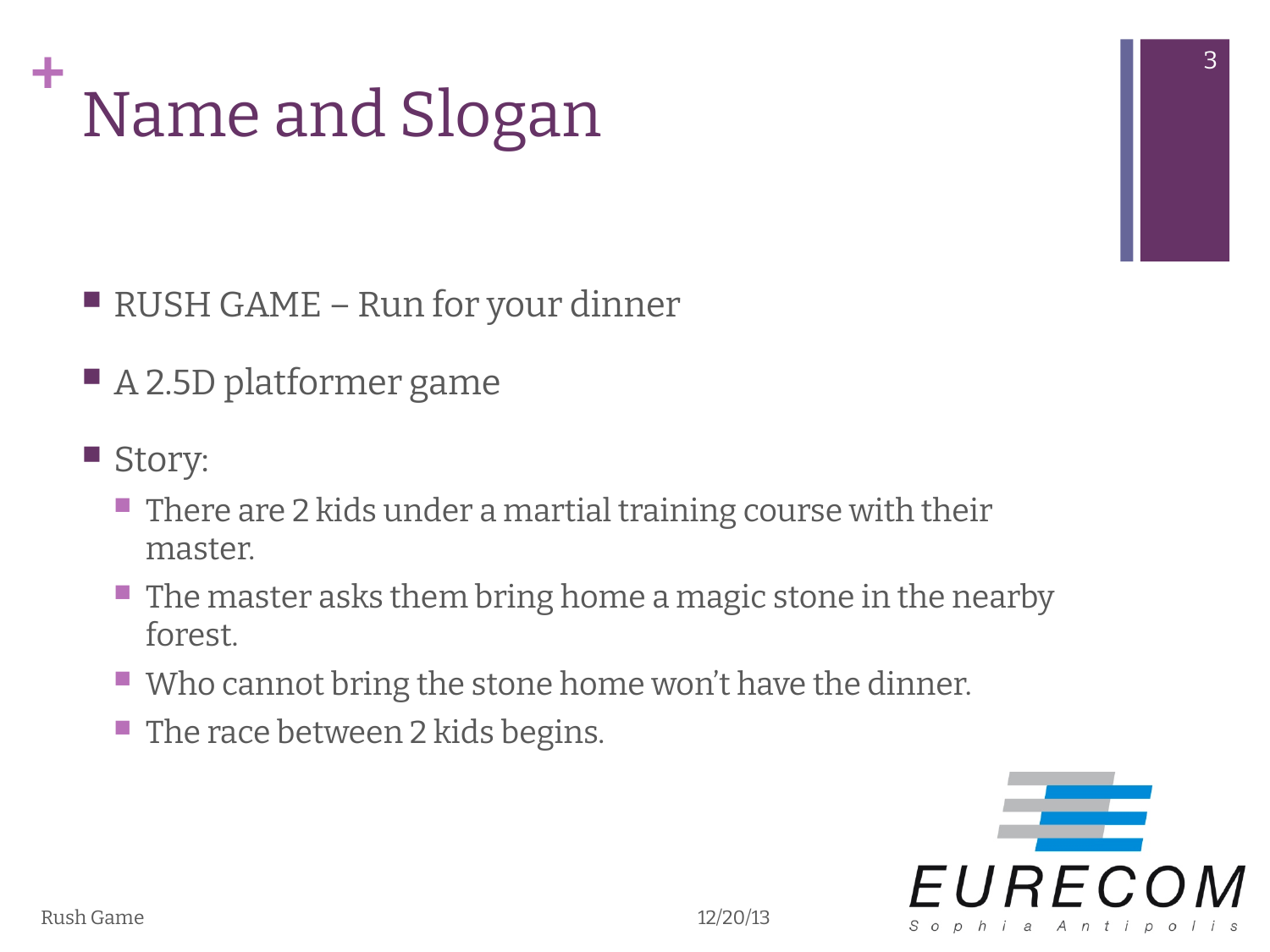

3
# Name and Slogan
RUSH GAME – Run for your dinner
A 2.5D platformer game
Story:
There are 2 kids under a martial training course with their master.
The master asks them bring home a magic stone in the nearby forest.
Who cannot bring the stone home won’t have the dinner.
The race between 2 kids begins.
Rush Game
12/20/13